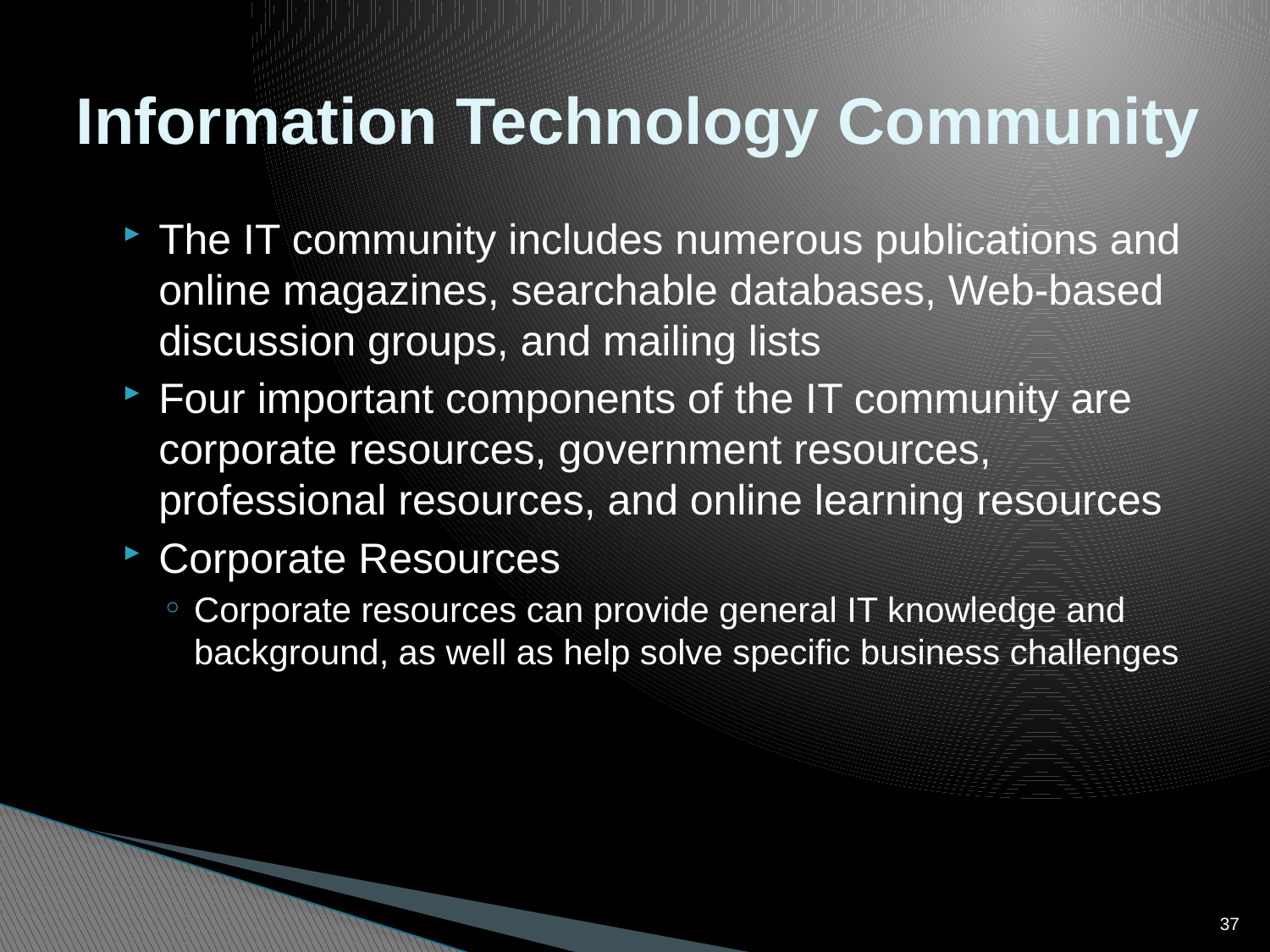

# Information Technology Community
The IT community includes numerous publications and online magazines, searchable databases, Web-based discussion groups, and mailing lists
Four important components of the IT community are corporate resources, government resources, professional resources, and online learning resources
Corporate Resources
Corporate resources can provide general IT knowledge and background, as well as help solve specific business challenges
37